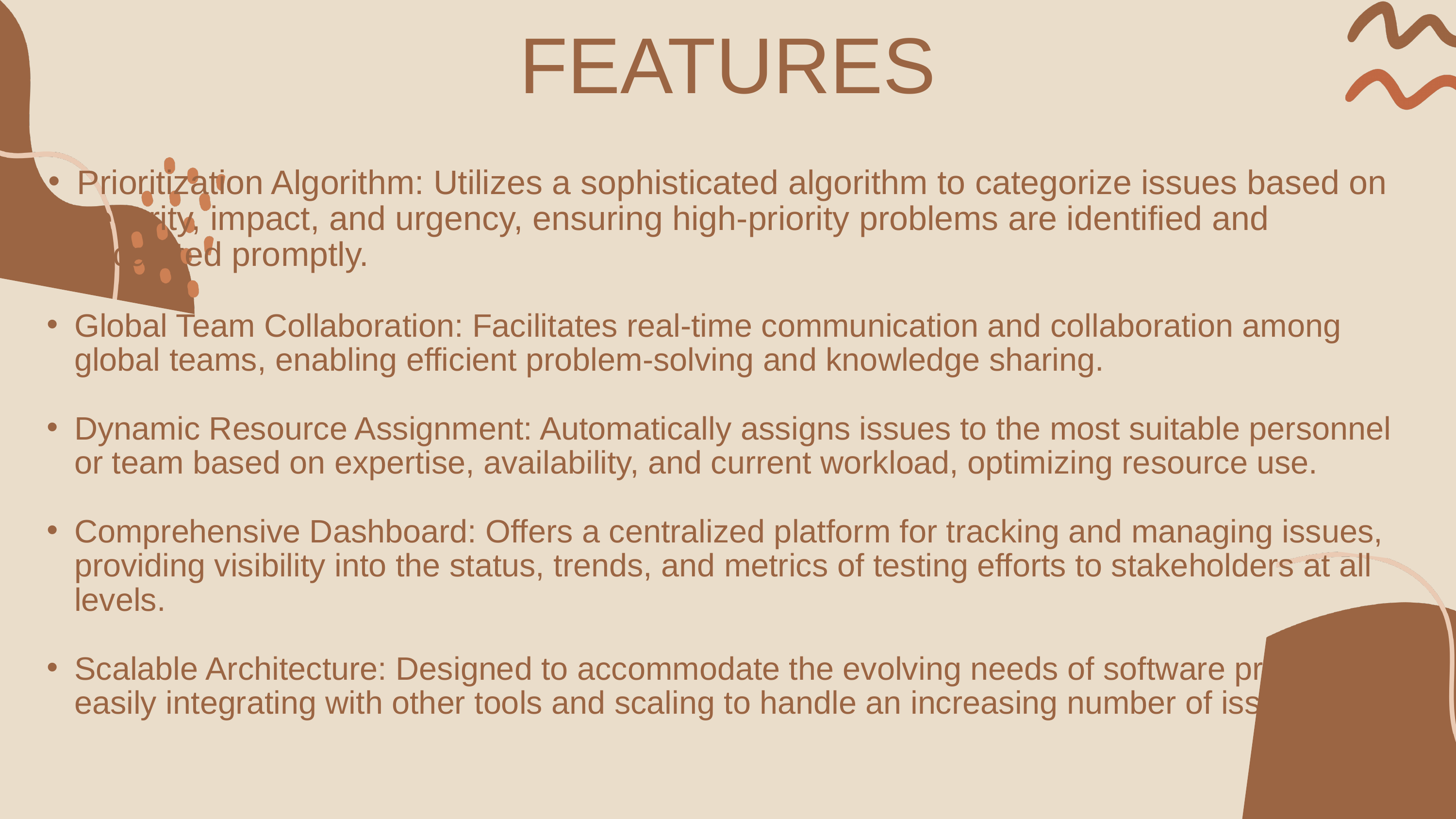

FEATURES
Prioritization Algorithm: Utilizes a sophisticated algorithm to categorize issues based on severity, impact, and urgency, ensuring high-priority problems are identified and escalated promptly.

Global Team Collaboration: Facilitates real-time communication and collaboration among global teams, enabling efficient problem-solving and knowledge sharing.

Dynamic Resource Assignment: Automatically assigns issues to the most suitable personnel or team based on expertise, availability, and current workload, optimizing resource use.

Comprehensive Dashboard: Offers a centralized platform for tracking and managing issues, providing visibility into the status, trends, and metrics of testing efforts to stakeholders at all levels.

Scalable Architecture: Designed to accommodate the evolving needs of software projects, easily integrating with other tools and scaling to handle an increasing number of issues.